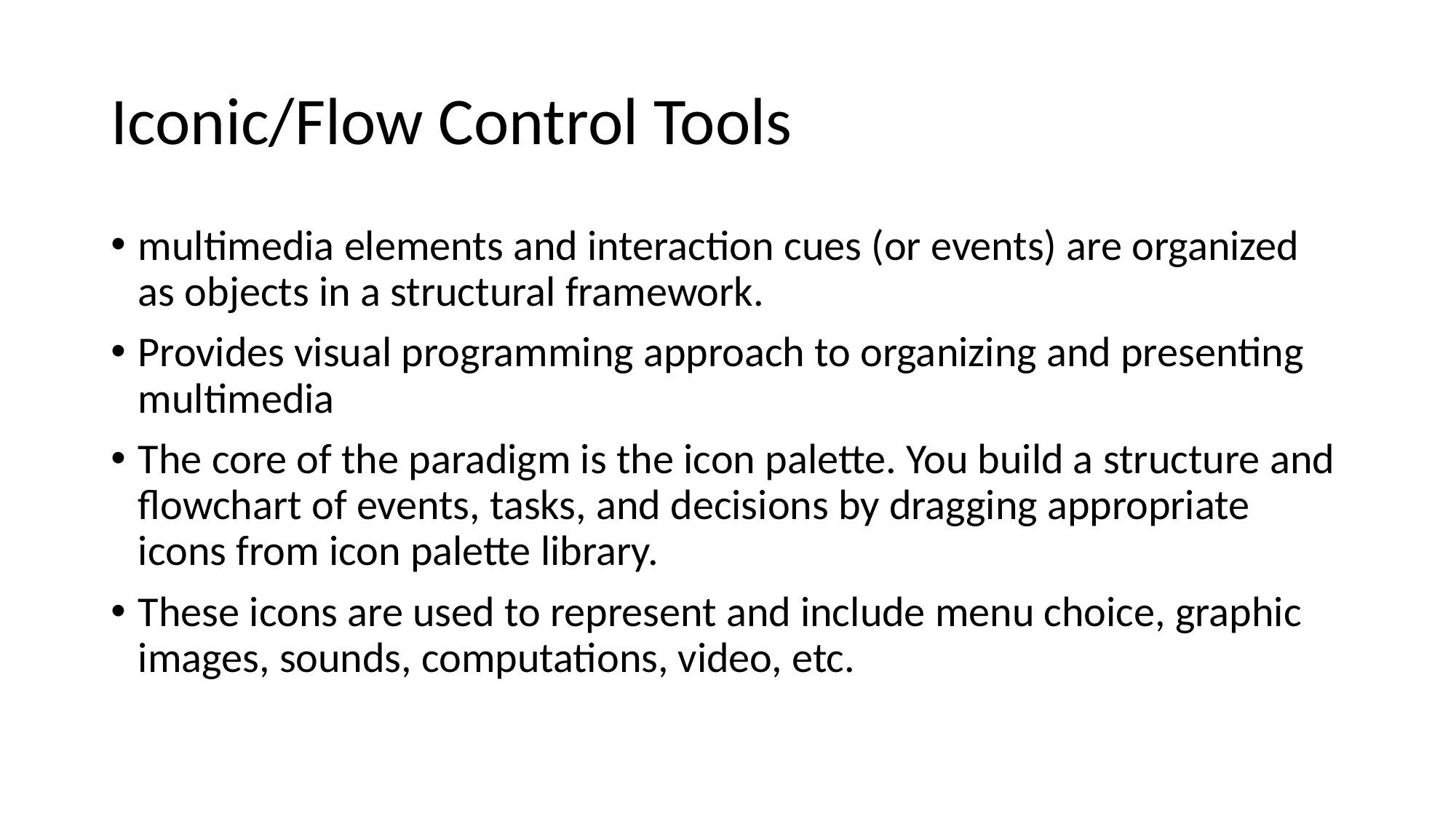

# Iconic/Flow Control Tools
multimedia elements and interaction cues (or events) are organized as objects in a structural framework.
Provides visual programming approach to organizing and presenting multimedia
The core of the paradigm is the icon palette. You build a structure and flowchart of events, tasks, and decisions by dragging appropriate icons from icon palette library.
These icons are used to represent and include menu choice, graphic images, sounds, computations, video, etc.